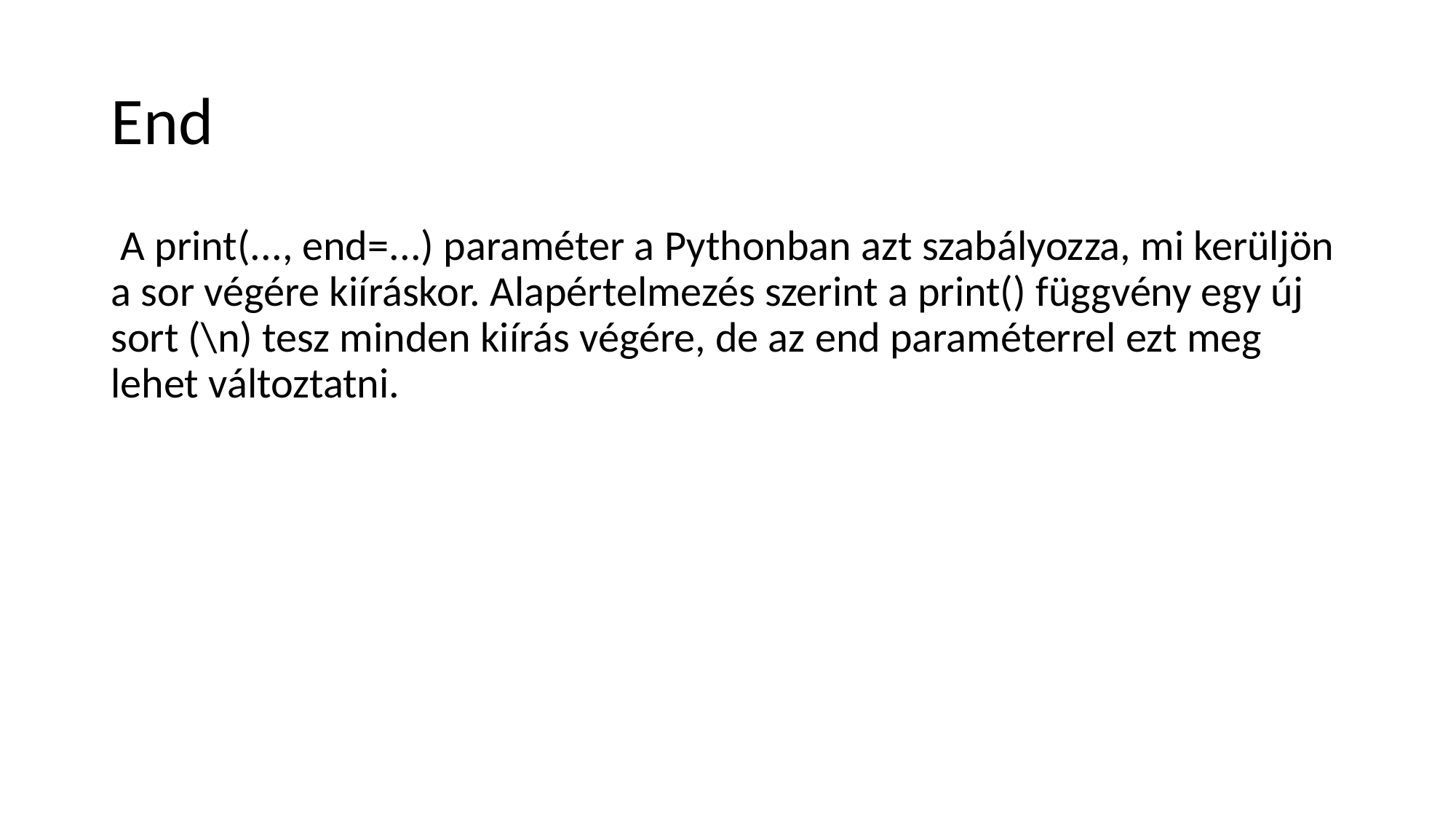

# End
 A print(..., end=...) paraméter a Pythonban azt szabályozza, mi kerüljön a sor végére kiíráskor. Alapértelmezés szerint a print() függvény egy új sort (\n) tesz minden kiírás végére, de az end paraméterrel ezt meg lehet változtatni.